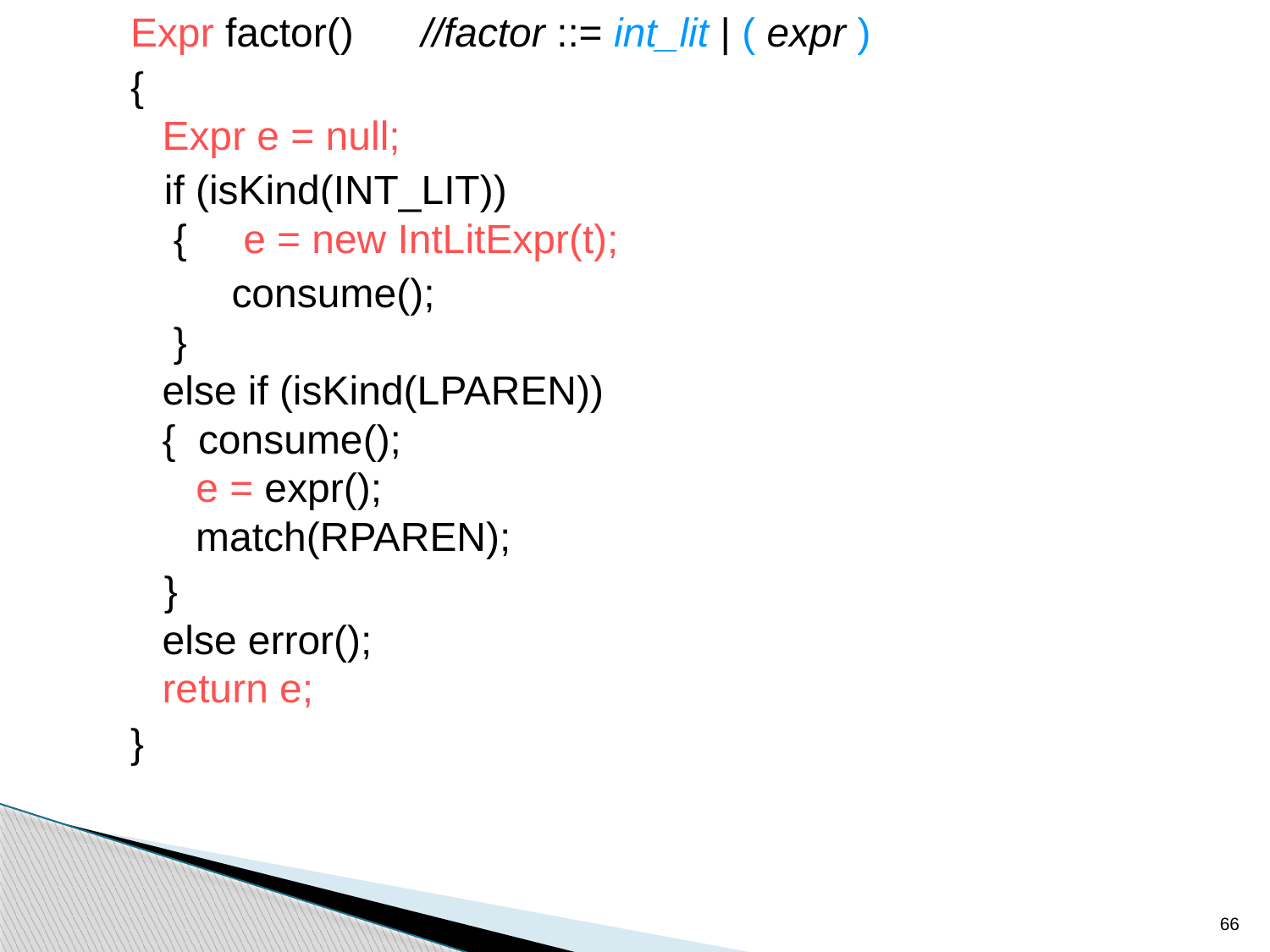

Expr factor()      //factor ::= int_lit | ( expr )
{
Expr e = null;
   if (isKind(INT_LIT))
 {     e = new IntLitExpr(t);
         consume();
 }
else if (isKind(LPAREN))
{  consume();
   e = expr();
   match(RPAREN);
   }
else error();
return e;
}
66